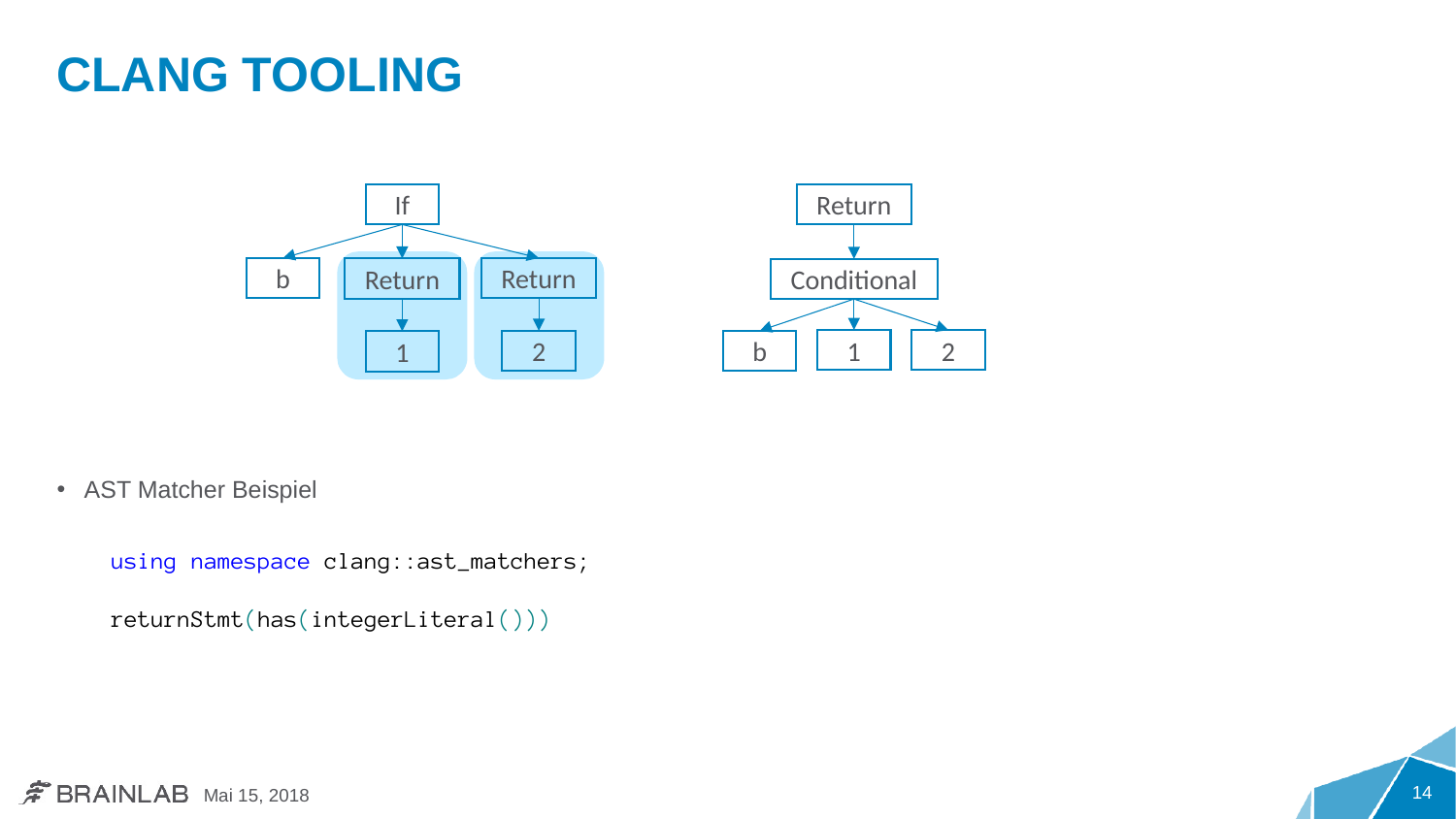

# Clang Tooling

AST Matcher Beispiel

using namespace clang::ast_matchers;

returnStmt(has(integerLiteral()))
If
b
Return
Return
2
1
Return
Conditional
1
2
b